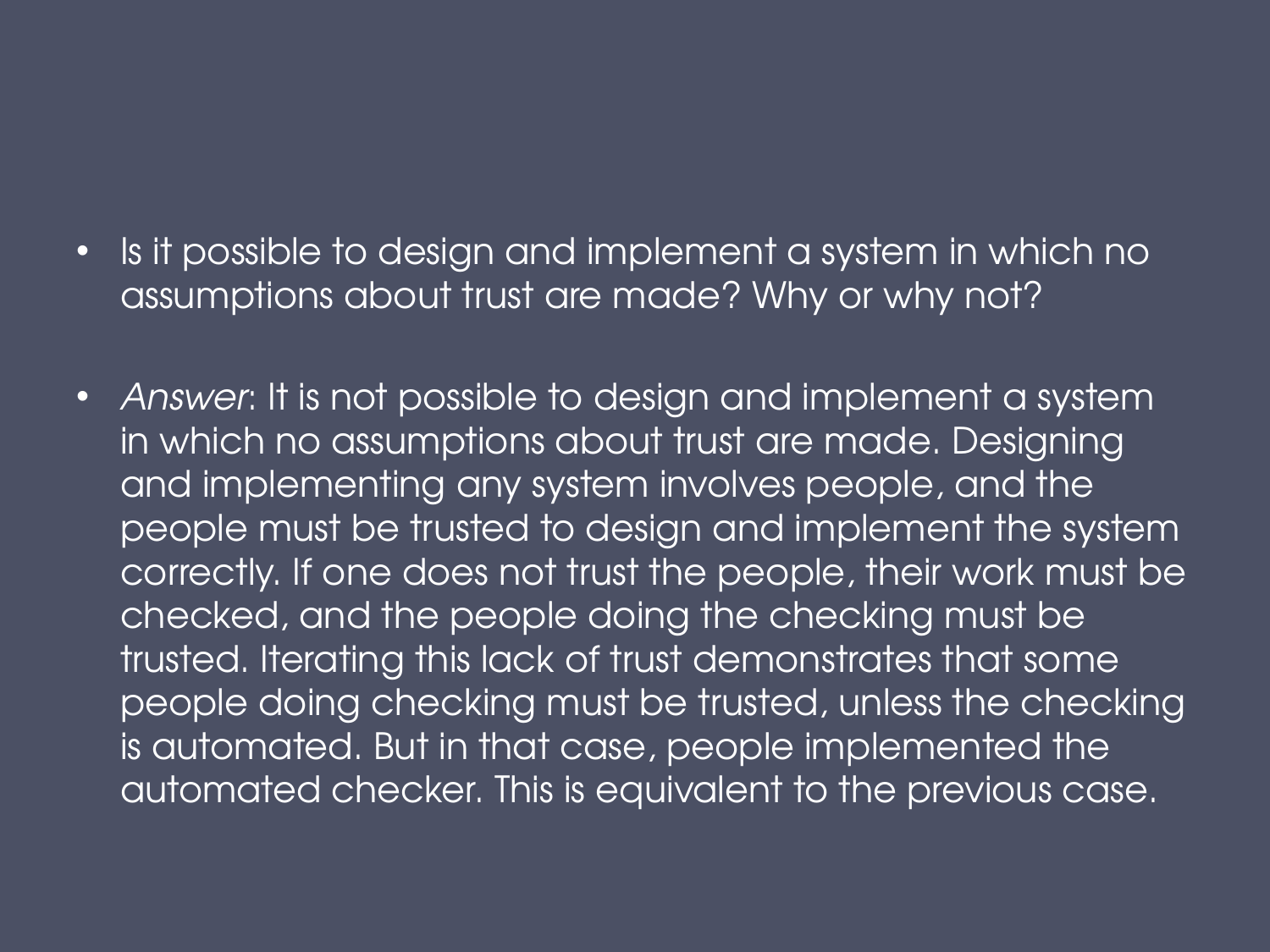

#
Is it possible to design and implement a system in which no assumptions about trust are made? Why or why not?

Answer: It is not possible to design and implement a system in which no assumptions about trust are made. Designing and implementing any system involves people, and the people must be trusted to design and implement the system correctly. If one does not trust the people, their work must be checked, and the people doing the checking must be trusted. Iterating this lack of trust demonstrates that some people doing checking must be trusted, unless the checking is automated. But in that case, people implemented the automated checker. This is equivalent to the previous case.